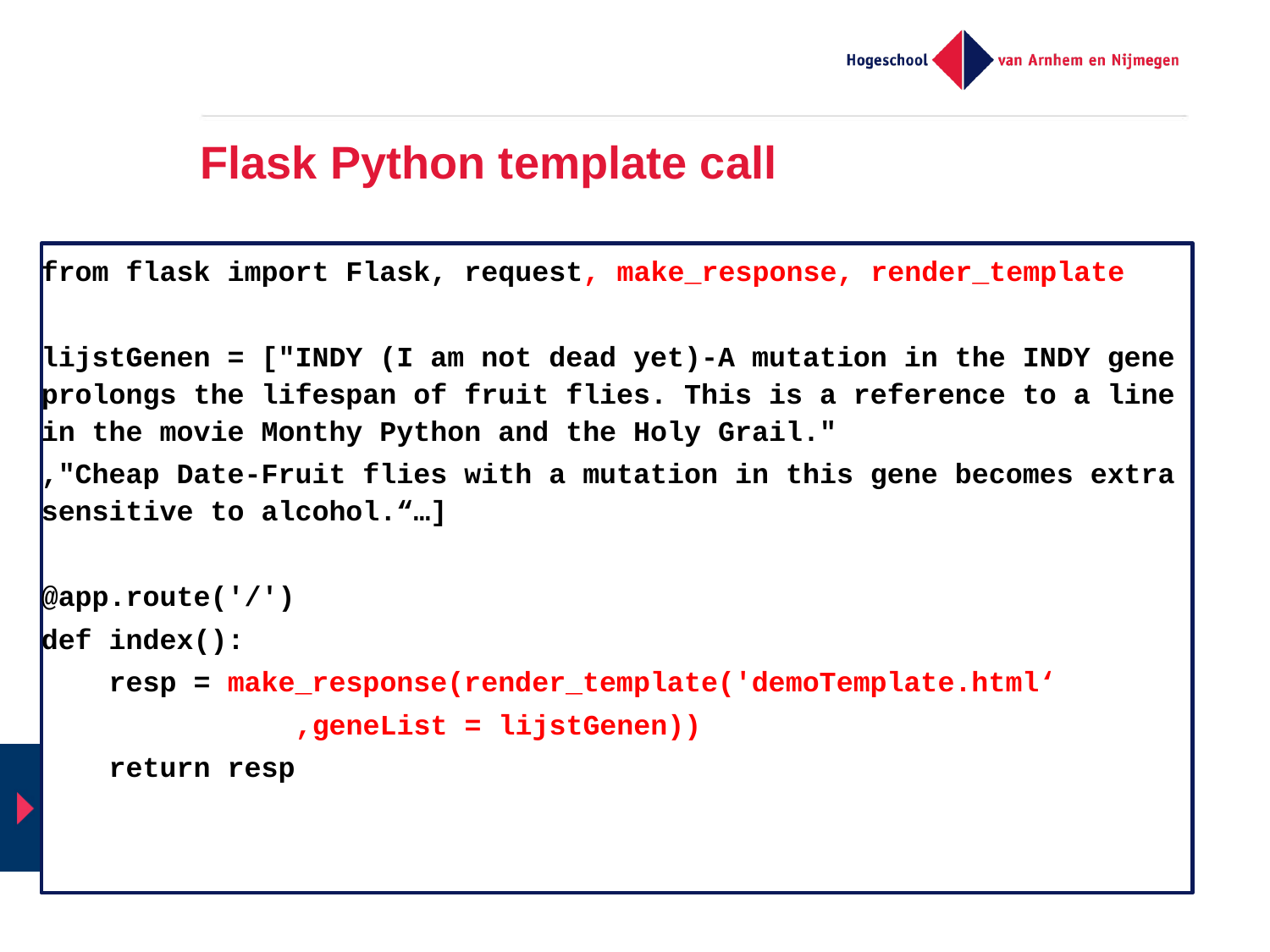

# Flask Python template call
from flask import Flask, request, make_response, render_template

lijstGenen = ["INDY (I am not dead yet)-A mutation in the INDY gene prolongs the lifespan of fruit flies. This is a reference to a line in the movie Monthy Python and the Holy Grail."
,"Cheap Date-Fruit flies with a mutation in this gene becomes extra sensitive to alcohol.“…]

@app.route('/')
def index():
    resp = make_response(render_template('demoTemplate.html‘
		,geneList = lijstGenen))
    return resp